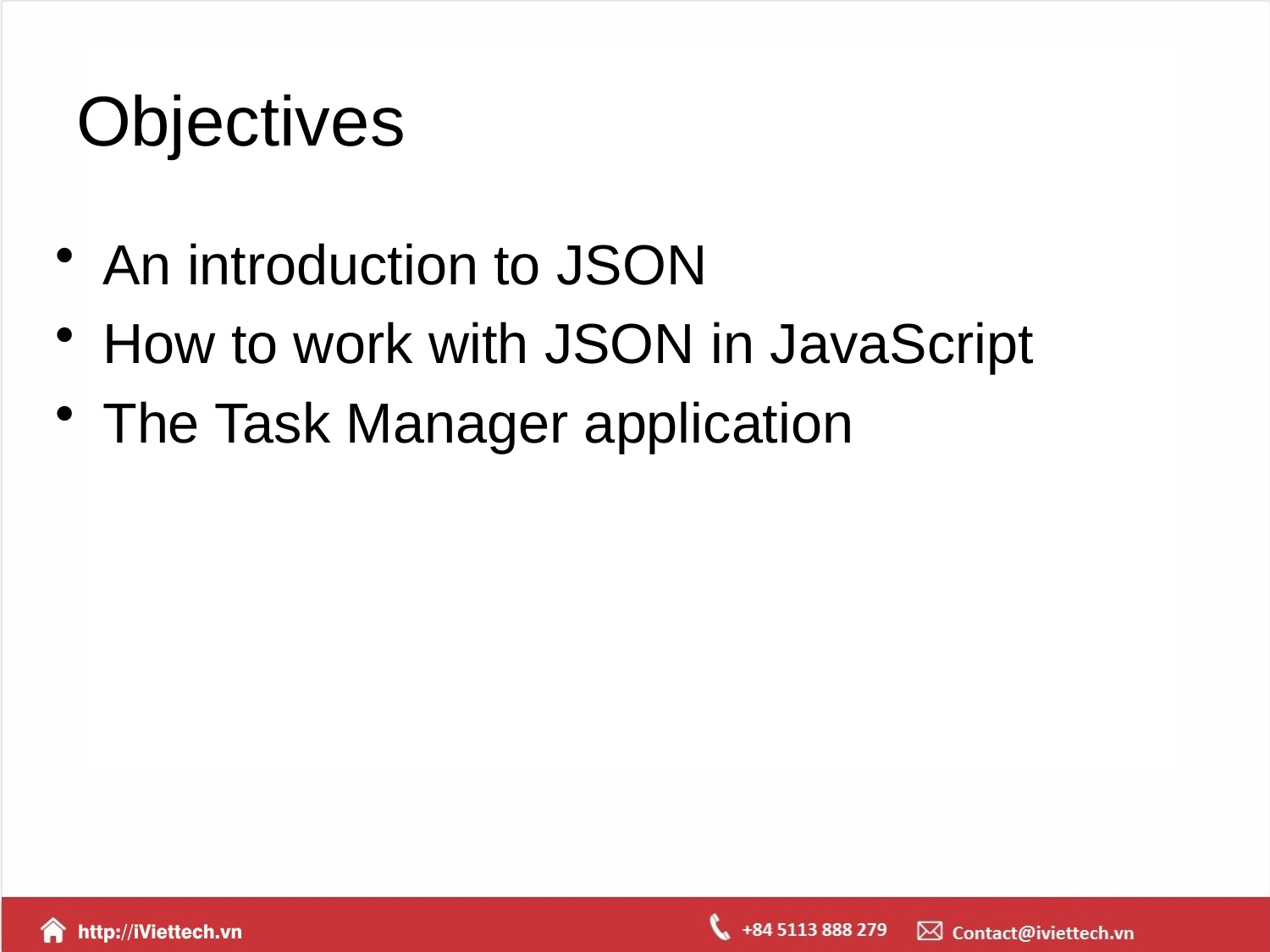

# Objectives
An introduction to JSON
How to work with JSON in JavaScript
The Task Manager application